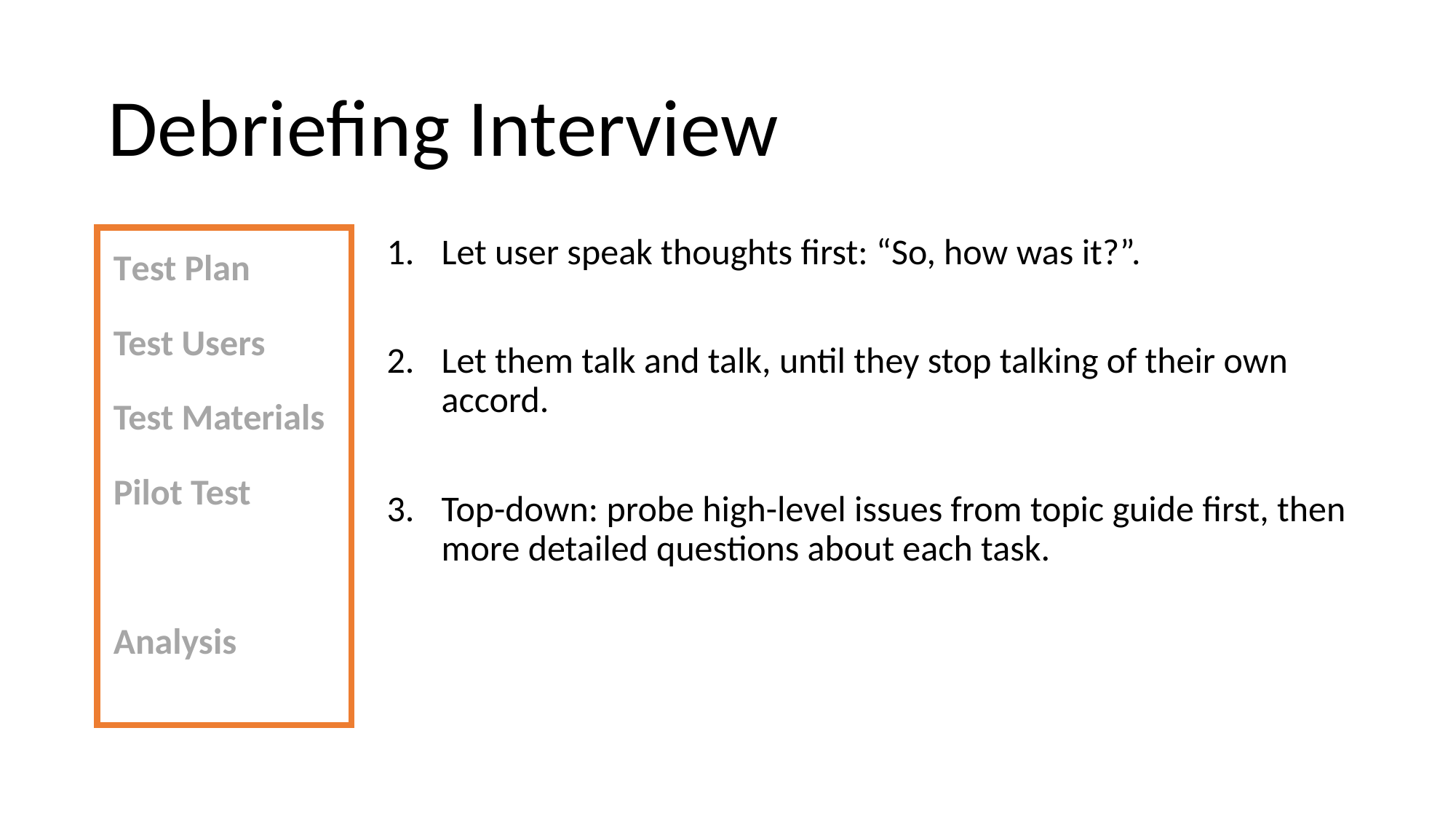

# Debriefing Interview
Test Plan
Test Users
Test Materials
Pilot Test
Real Test
Analysis
Let user speak thoughts ﬁrst: “So, how was it?”.

Let them talk and talk, until they stop talking of their own accord.

Top-down: probe high-level issues from topic guide ﬁrst, then more detailed questions about each task.